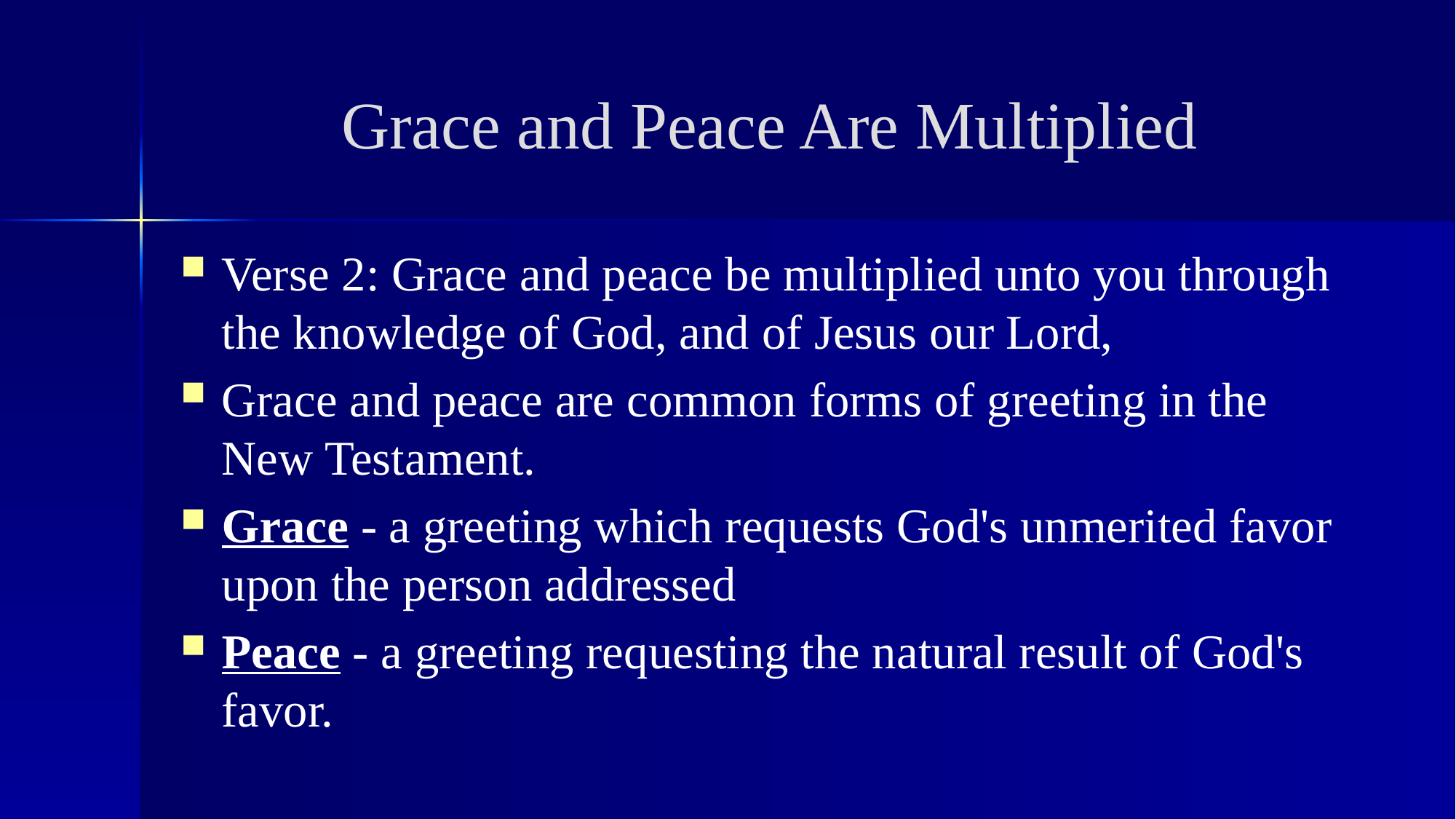

# Grace and Peace Are Multiplied
Verse 2: Grace and peace be multiplied unto you through the knowledge of God, and of Jesus our Lord,
Grace and peace are common forms of greeting in the New Testament.
Grace - a greeting which requests God's unmerited favor upon the person addressed
Peace - a greeting requesting the natural result of God's favor.